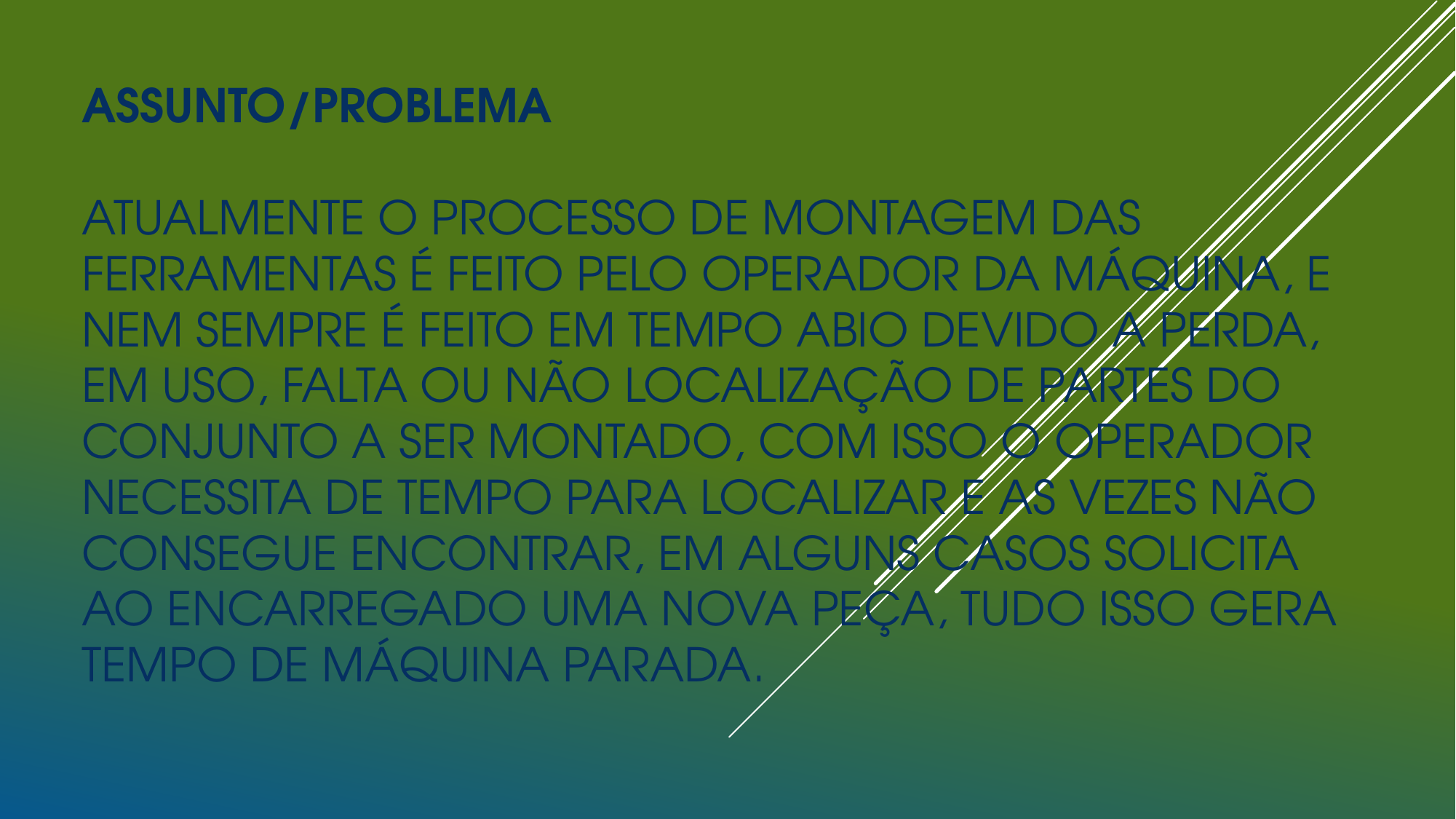

# Assunto/problema Atualmente o processo de montagem das ferramentas é feito pelo operador da máquina, e nem sempre é feito em tempo abio devido a perda, em uso, falta ou não localização de partes do conjunto a ser montado, com isso o operador necessita de tempo para localizar e as vezes não consegue encontrar, em alguns casos solicita ao encarregado uma nova peça, tudo isso gera tempo de máquina parada.